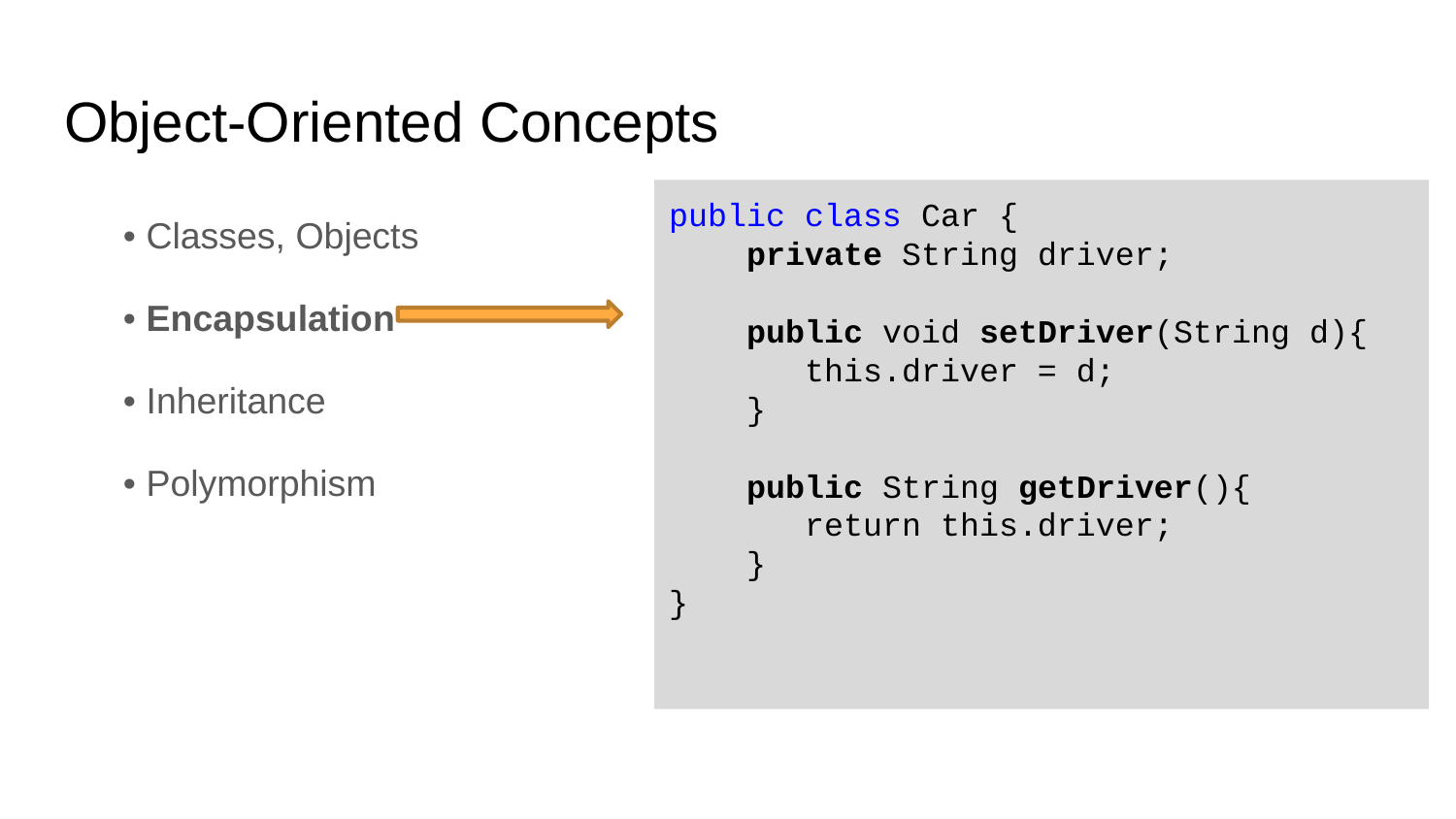

# Object-Oriented Concepts
public class Car {
    private String driver;

    public void setDriver(String d){
       this.driver = d;
    }

    public String getDriver(){
       return this.driver;
    }
}
• Classes, Objects
• Encapsulation
• Inheritance
• Polymorphism